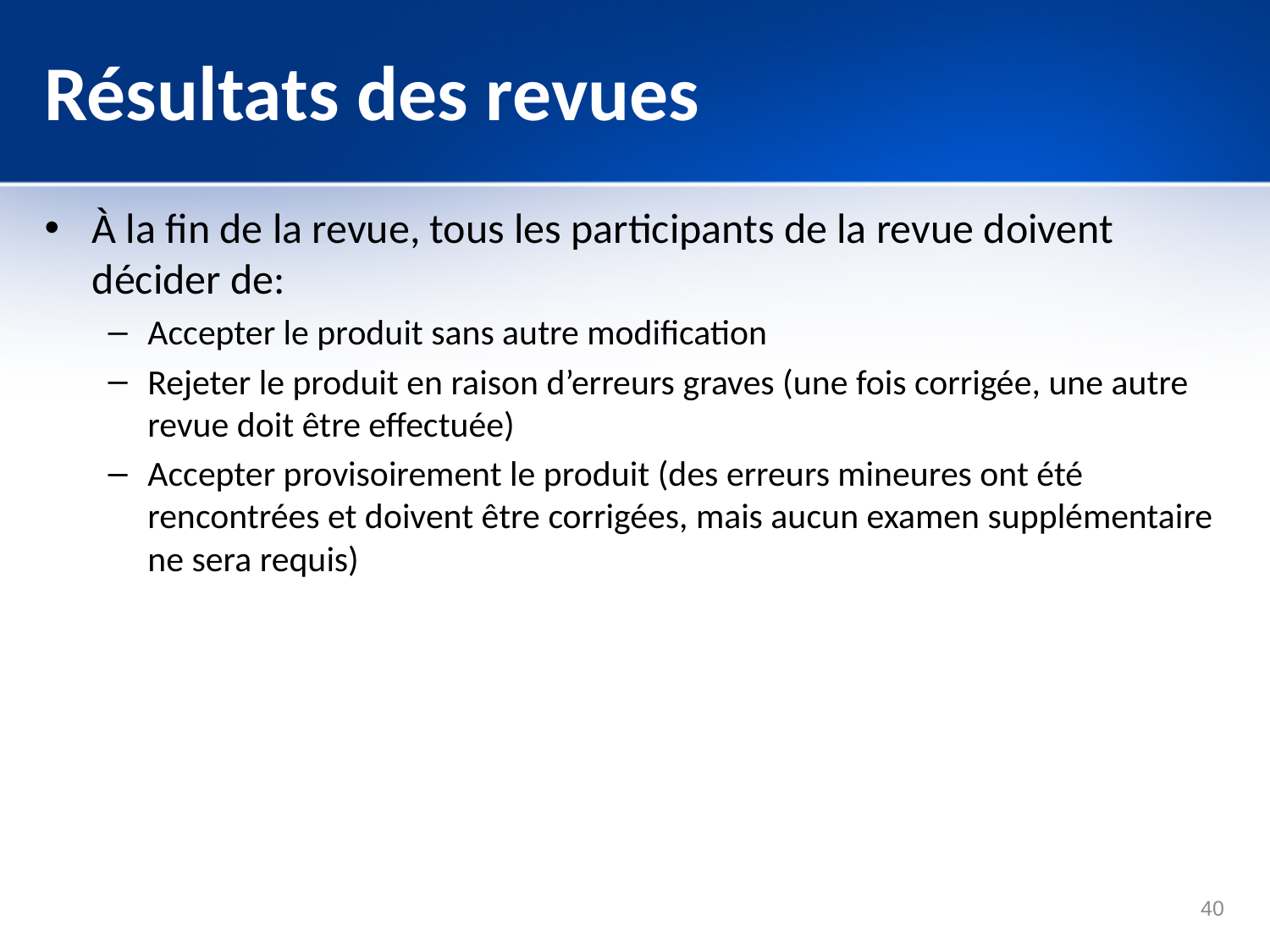

# Résultats des revues

À la fin de la revue, tous les participants de la revue doivent décider de:
Accepter le produit sans autre modification
Rejeter le produit en raison d’erreurs graves (une fois corrigée, une autre revue doit être effectuée)
Accepter provisoirement le produit (des erreurs mineures ont été rencontrées et doivent être corrigées, mais aucun examen supplémentaire ne sera requis)
40